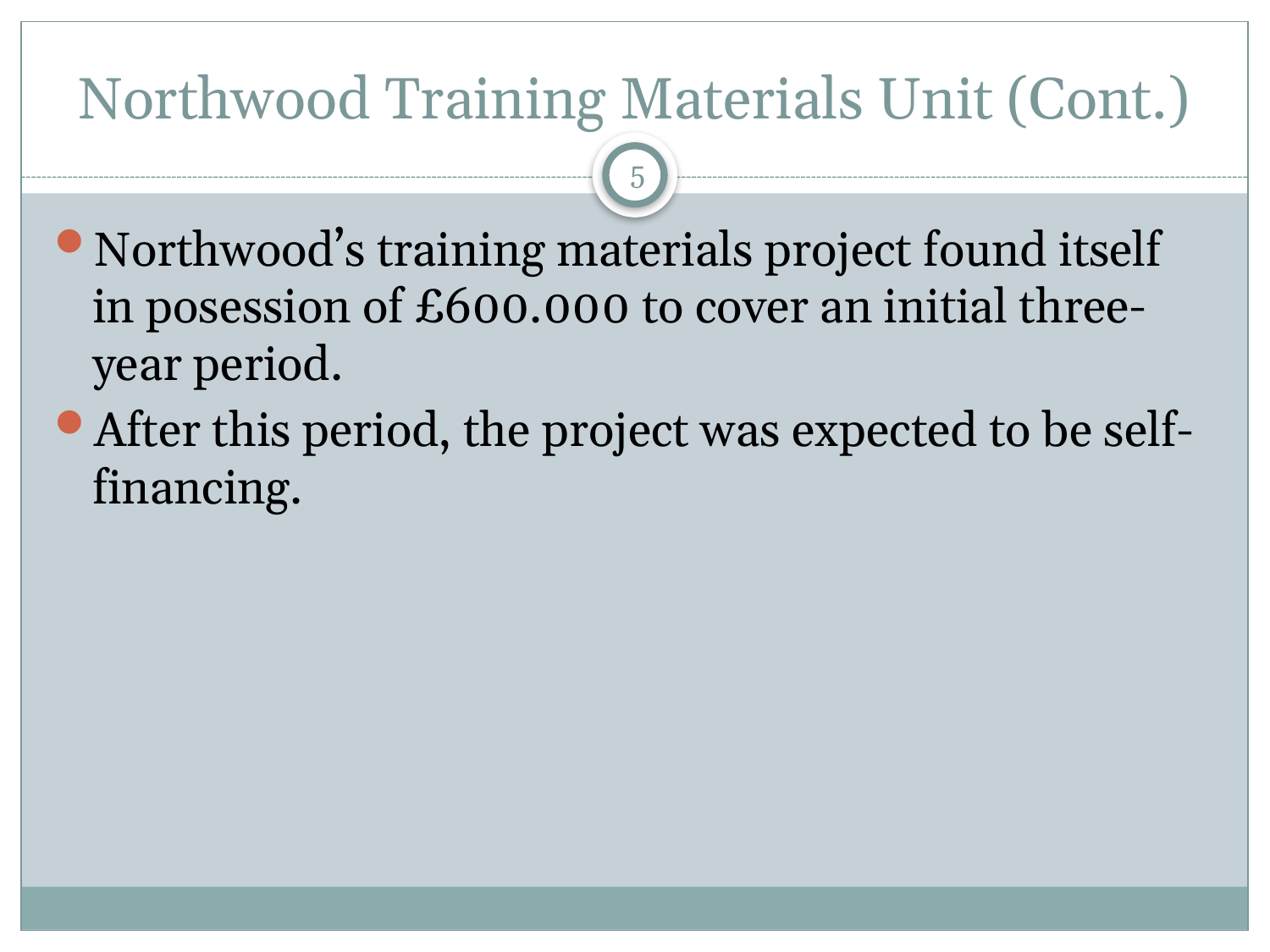

# Northwood Training Materials Unit (Cont.)
5
Northwood’s training materials project found itself in posession of £600.000 to cover an initial three-year period.
After this period, the project was expected to be self-financing.